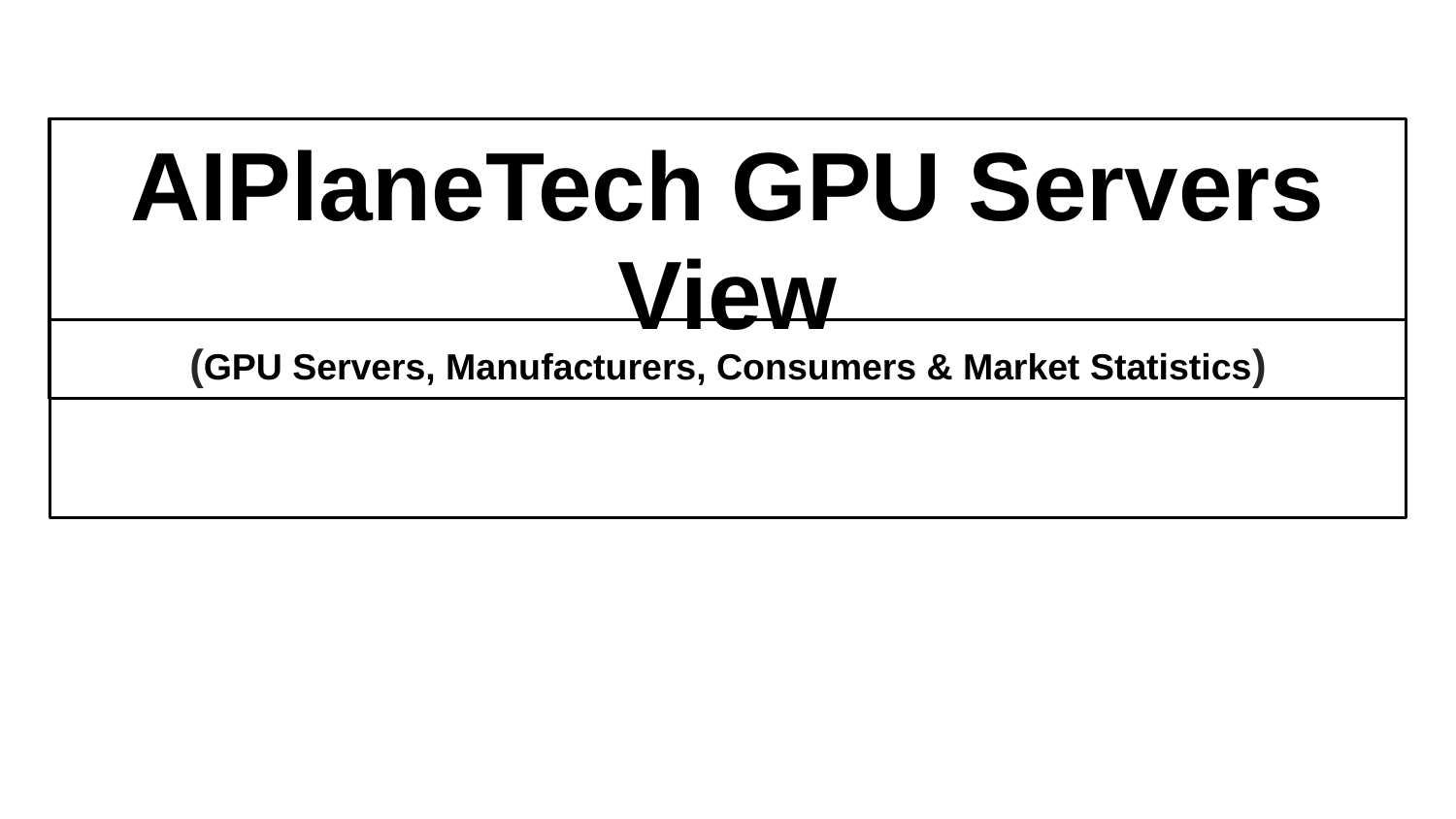

# AIPlaneTech GPU Servers View

(GPU Servers, Manufacturers, Consumers & Market Statistics)